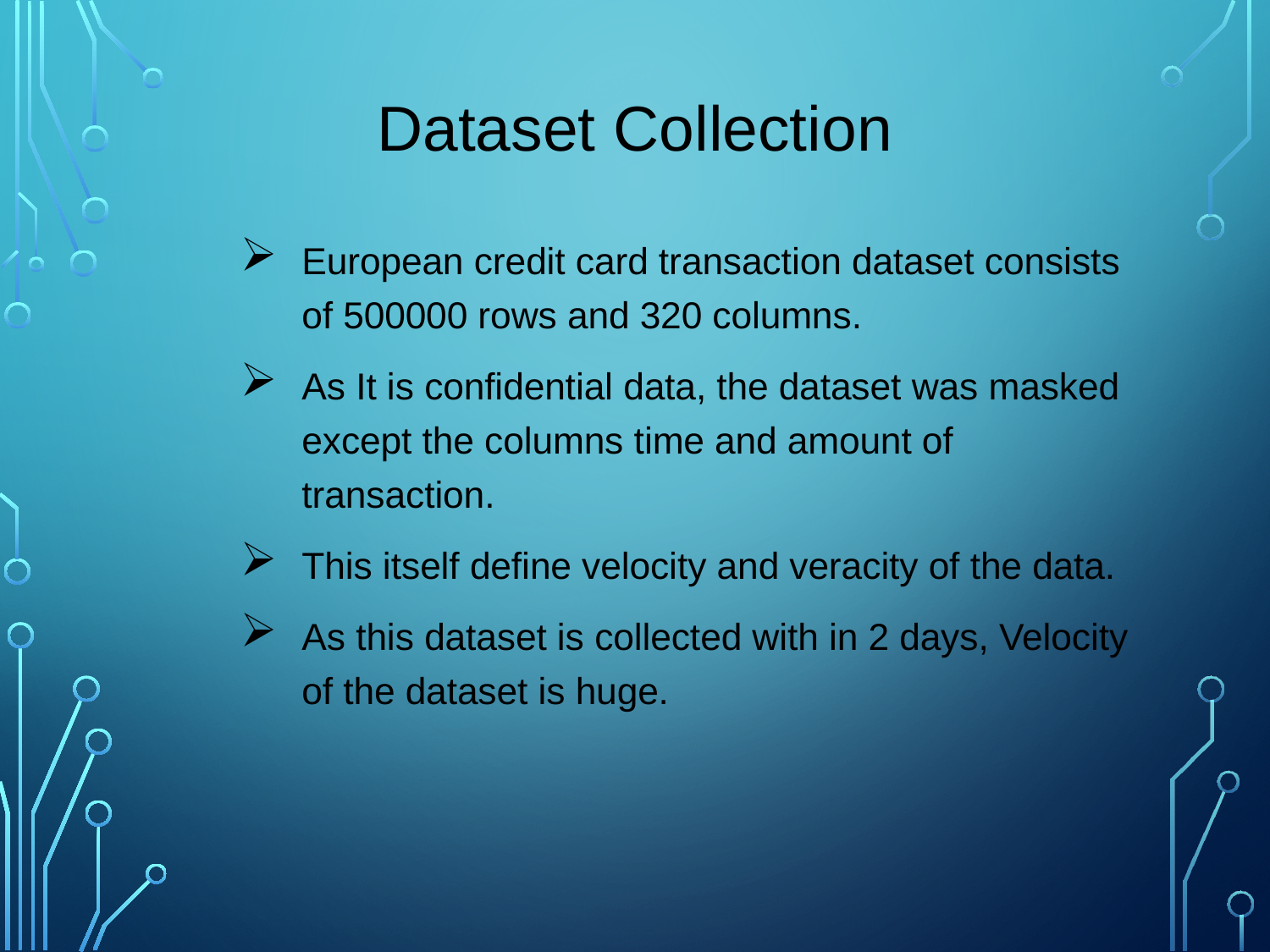

Dataset Collection
European credit card transaction dataset consists of 500000 rows and 320 columns.
As It is confidential data, the dataset was masked except the columns time and amount of transaction.
This itself define velocity and veracity of the data.
As this dataset is collected with in 2 days, Velocity of the dataset is huge.